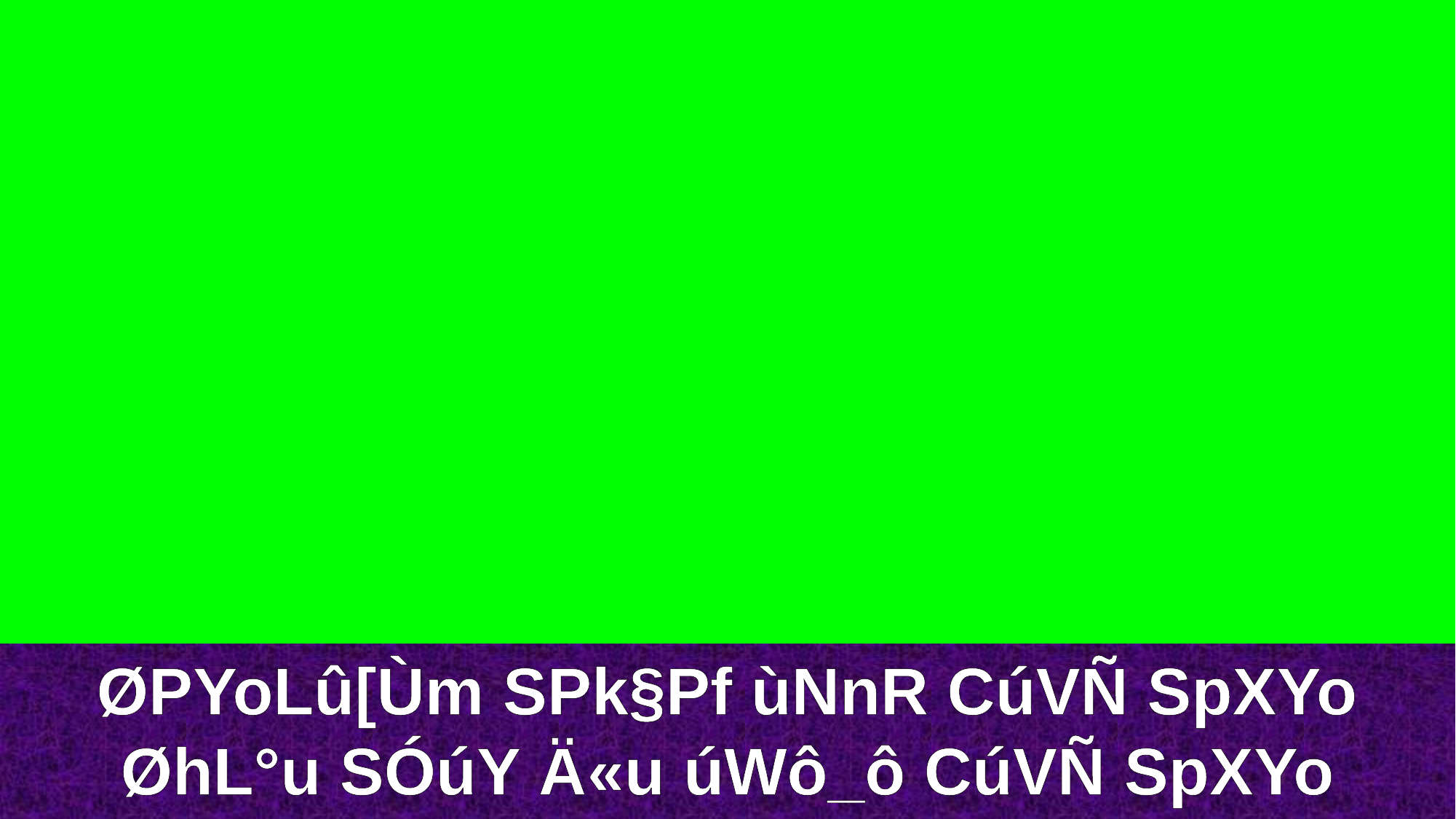

ØPYoLû[Ùm SPk§Pf ùNnR CúVÑ SpXYo ØhL°u SÓúY Ä­«u úWô_ô CúVÑ SpXYo